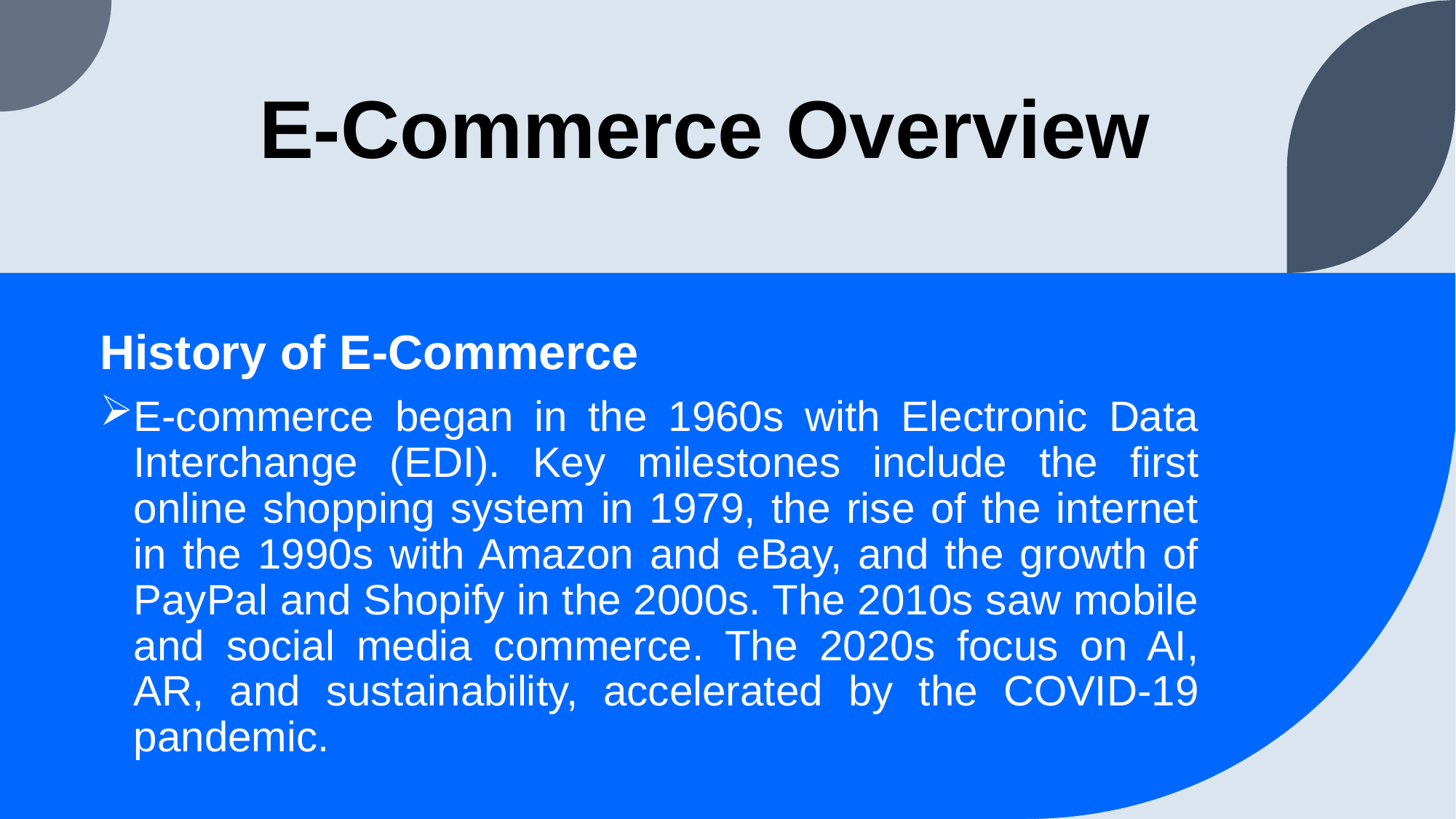

# E-Commerce Overview
History of E-Commerce
E-commerce began in the 1960s with Electronic Data Interchange (EDI). Key milestones include the first online shopping system in 1979, the rise of the internet in the 1990s with Amazon and eBay, and the growth of PayPal and Shopify in the 2000s. The 2010s saw mobile and social media commerce. The 2020s focus on AI, AR, and sustainability, accelerated by the COVID-19 pandemic.